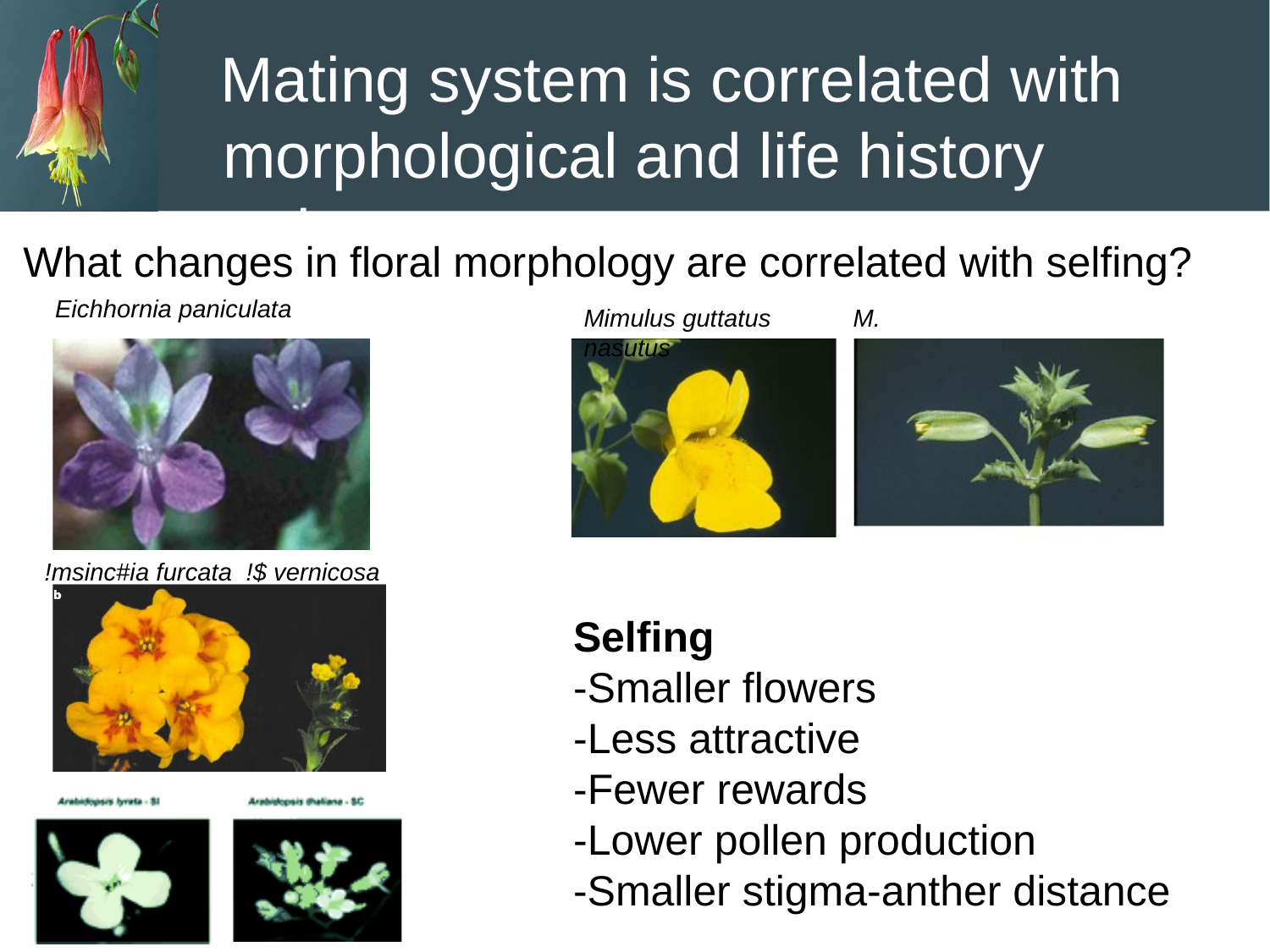

# Mating system is correlated with morphological and life history traits
What changes in floral morphology are correlated with selfing?
Eichhornia paniculata
Mimulus guttatus	M. nasutus

!msinc#ia furcata  !$ vernicosa

Selfing
-Smaller flowers
-Less attractive
-Fewer rewards
-Lower pollen production
-Smaller stigma-anther distance